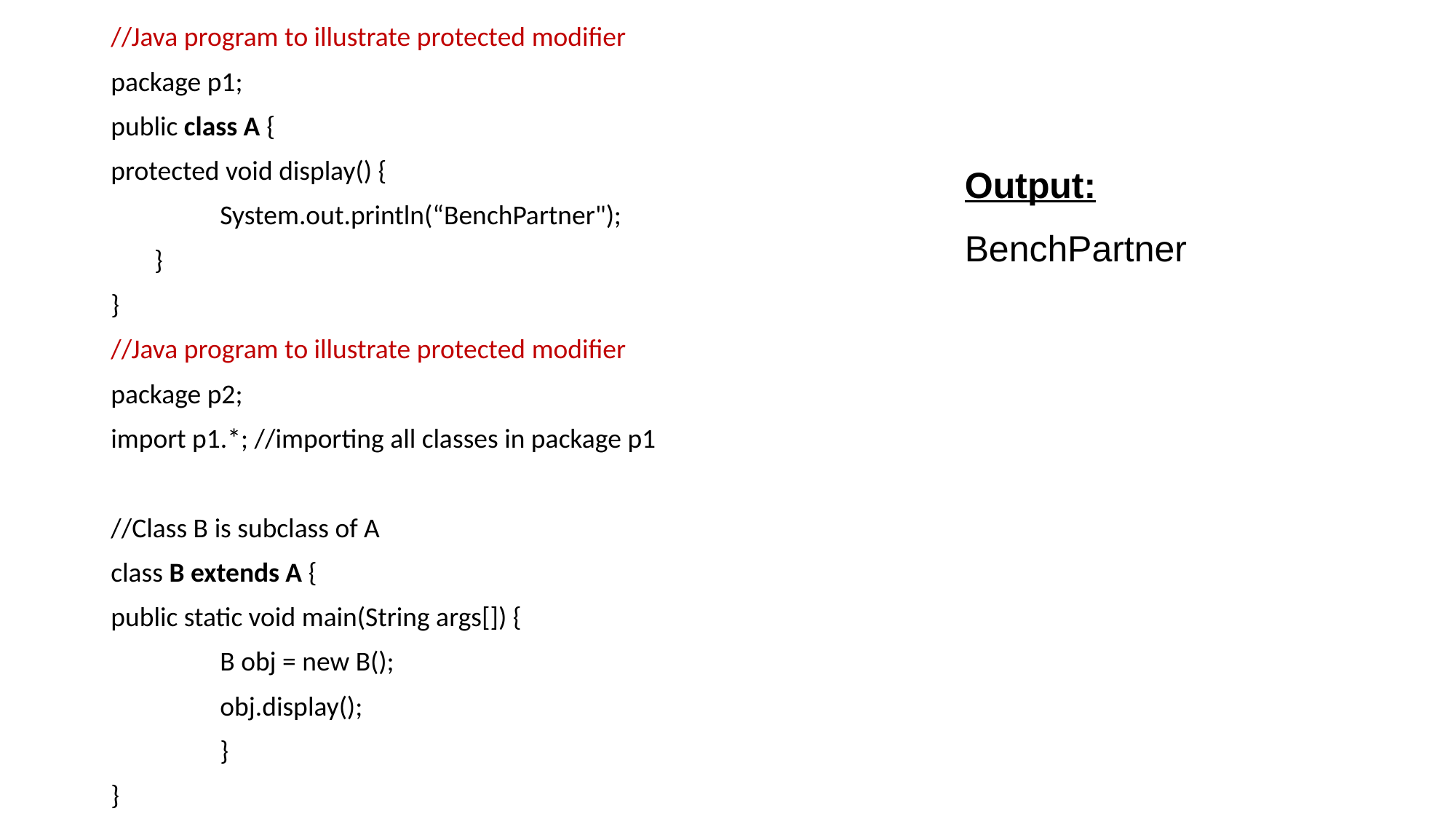

//Java program to illustrate protected modifier
package p1;
public class A {
protected void display() {
	System.out.println(“BenchPartner");
       }
}
//Java program to illustrate protected modifier
package p2;
import p1.*; //importing all classes in package p1

//Class B is subclass of A
class B extends A {
public static void main(String args[]) {
	B obj = new B();
	obj.display();
	}
}
Output:

BenchPartner